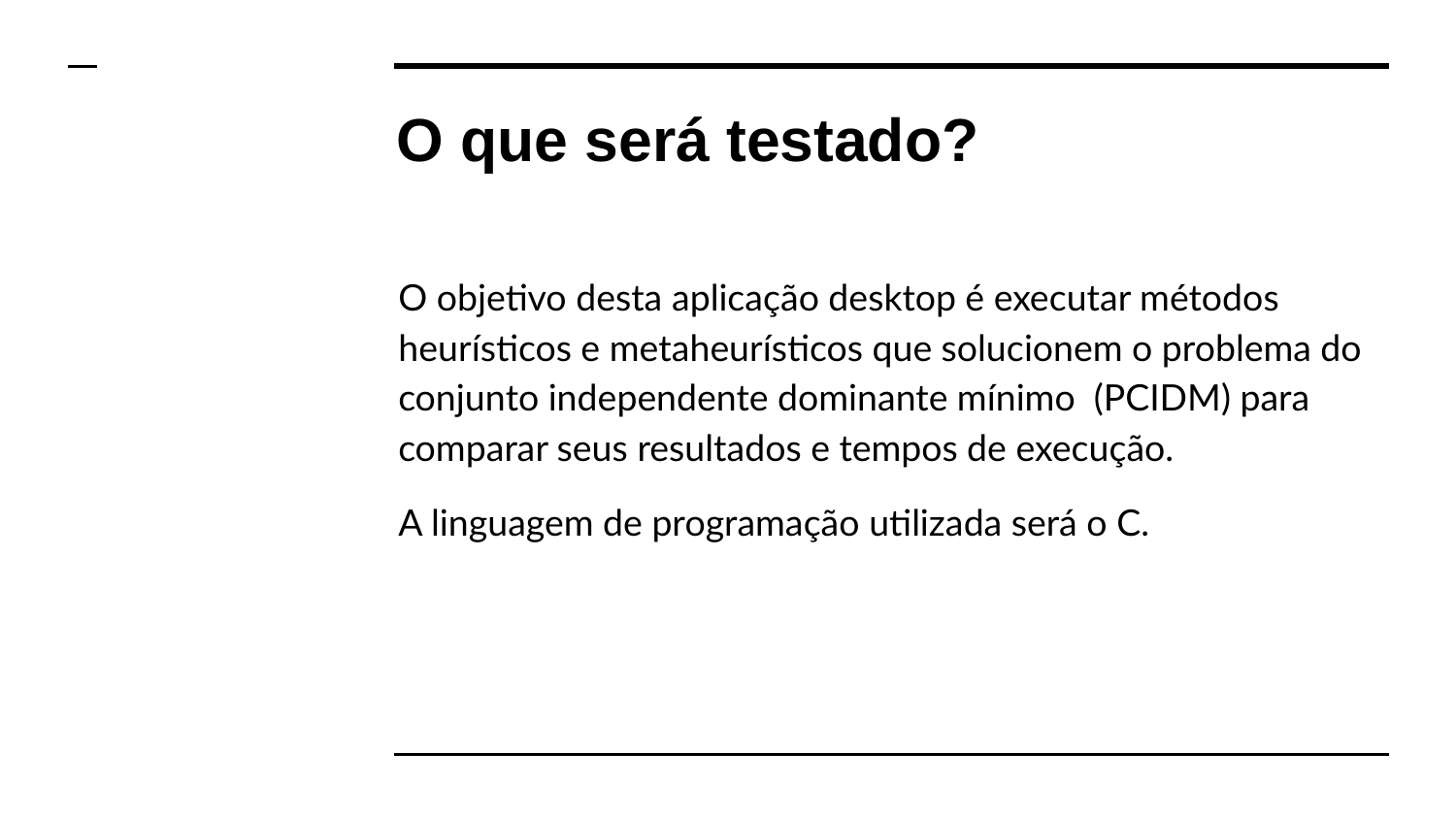

# O que será testado?
O objetivo desta aplicação desktop é executar métodos heurísticos e metaheurísticos que solucionem o problema do conjunto independente dominante mínimo  (PCIDM) para comparar seus resultados e tempos de execução.
A linguagem de programação utilizada será o C.